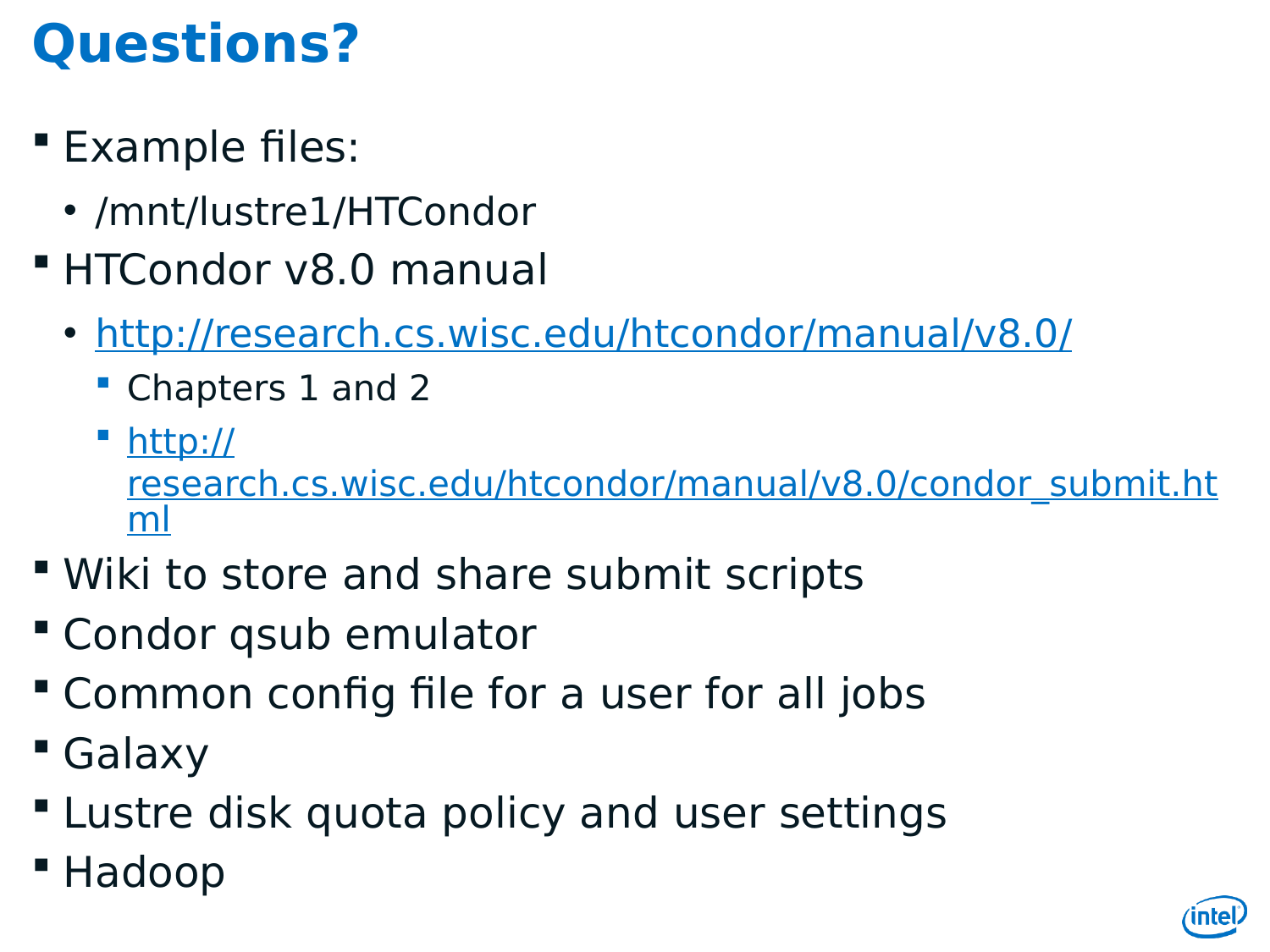

# Questions?
Example files:
/mnt/lustre1/HTCondor
HTCondor v8.0 manual
http://research.cs.wisc.edu/htcondor/manual/v8.0/
Chapters 1 and 2
http://research.cs.wisc.edu/htcondor/manual/v8.0/condor_submit.html
Wiki to store and share submit scripts
Condor qsub emulator
Common config file for a user for all jobs
Galaxy
Lustre disk quota policy and user settings
Hadoop